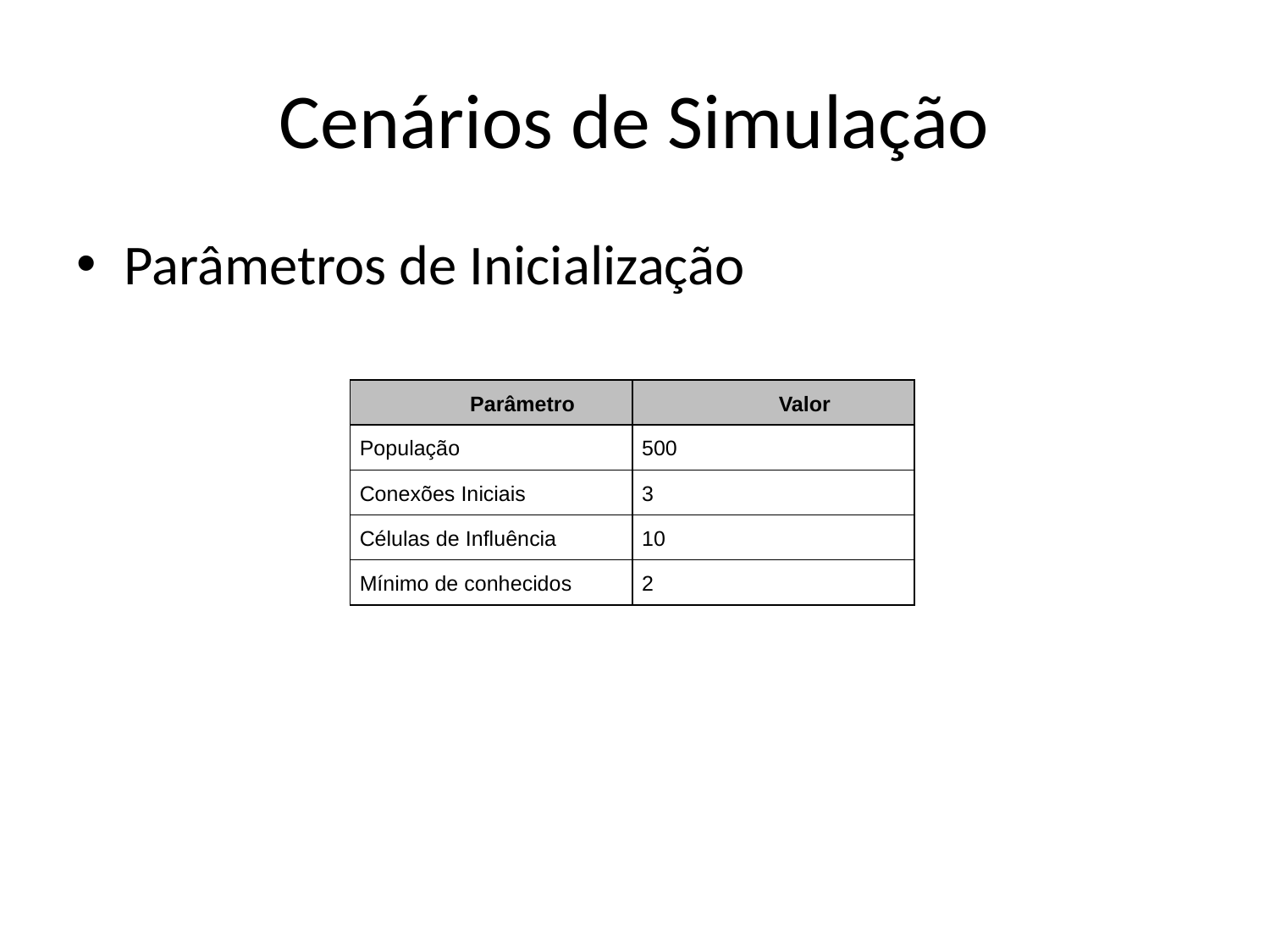

# Cenários de Simulação
Parâmetros de Inicialização
| Parâmetro | Valor |
| --- | --- |
| População | 500 |
| Conexões Iniciais | 3 |
| Células de Influência | 10 |
| Mínimo de conhecidos | 2 |